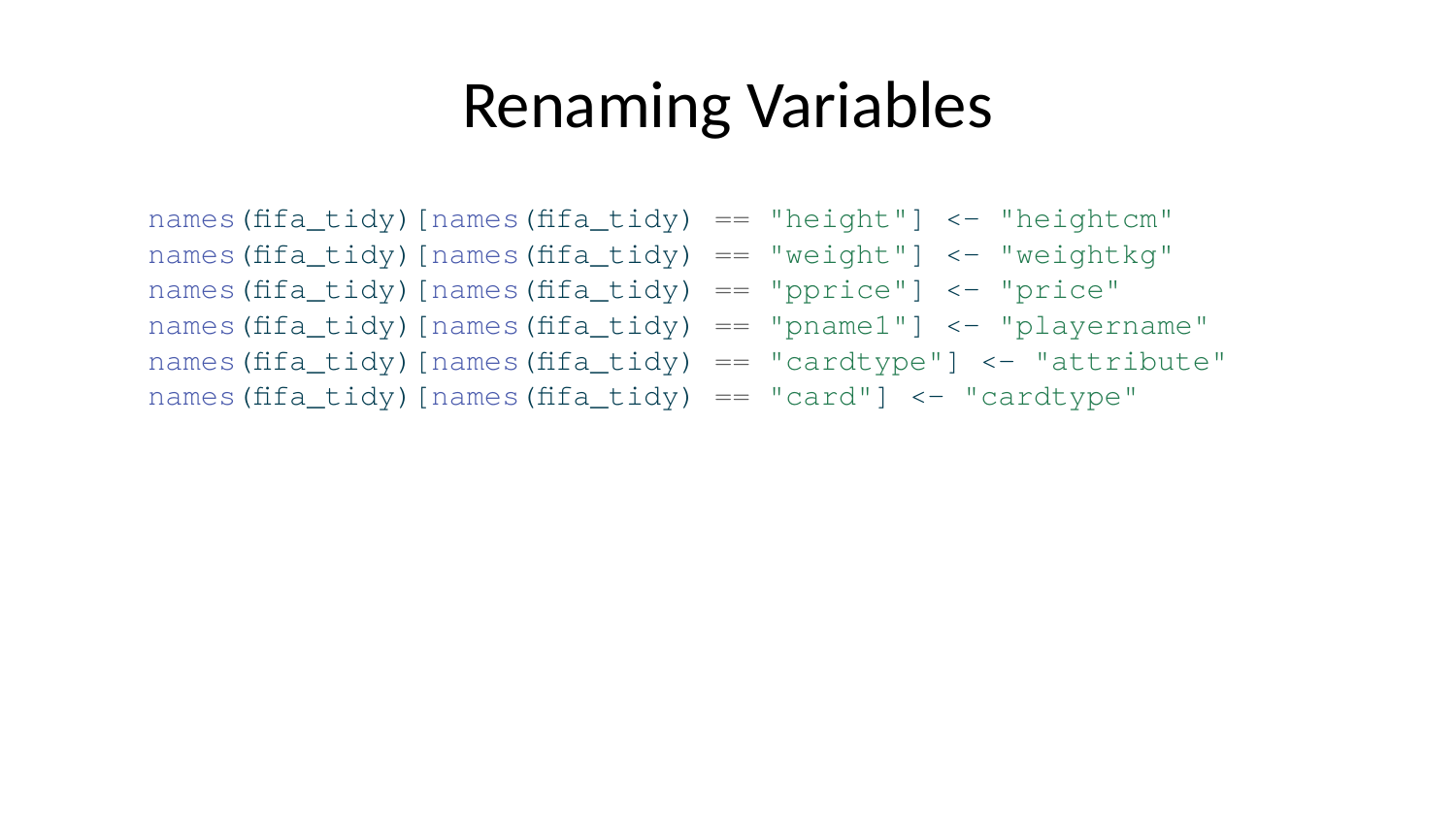

# Renaming Variables
names(fifa_tidy)[names(fifa_tidy) == "height"] <- "heightcm"
names(fifa_tidy)[names(fifa_tidy) == "weight"] <- "weightkg"
names(fifa_tidy)[names(fifa_tidy) == "pprice"] <- "price"
names(fifa_tidy)[names(fifa_tidy) == "pname1"] <- "playername"
names(fifa_tidy)[names(fifa_tidy) == "cardtype"] <- "attribute"
names(fifa_tidy)[names(fifa_tidy) == "card"] <- "cardtype"